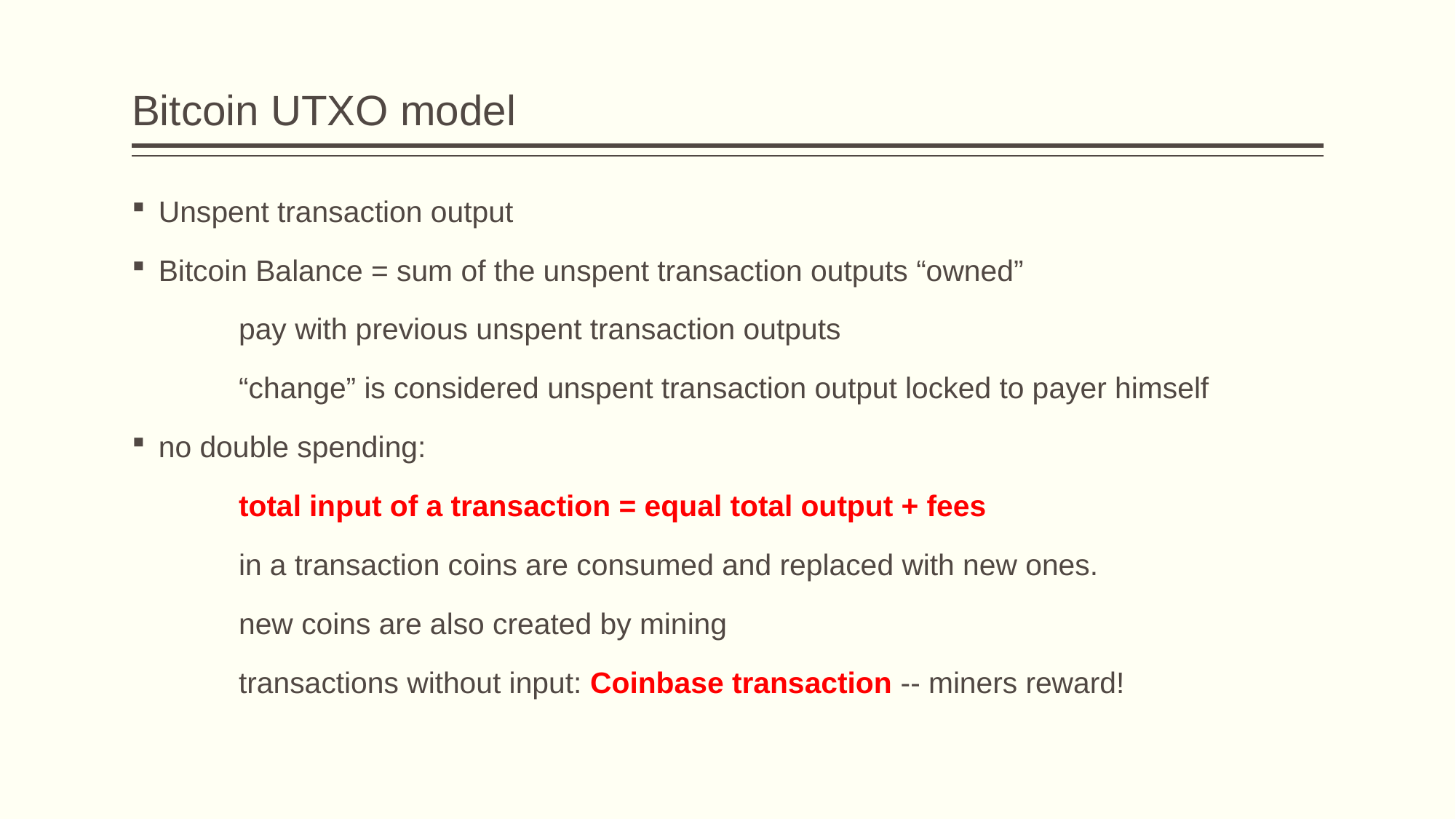

# Bitcoin UTXO model
Unspent transaction output
Bitcoin Balance = sum of the unspent transaction outputs “owned”
	pay with previous unspent transaction outputs
	“change” is considered unspent transaction output locked to payer himself
no double spending:
	total input of a transaction = equal total output + fees
	in a transaction coins are consumed and replaced with new ones.
	new coins are also created by mining
	transactions without input: Coinbase transaction -- miners reward!